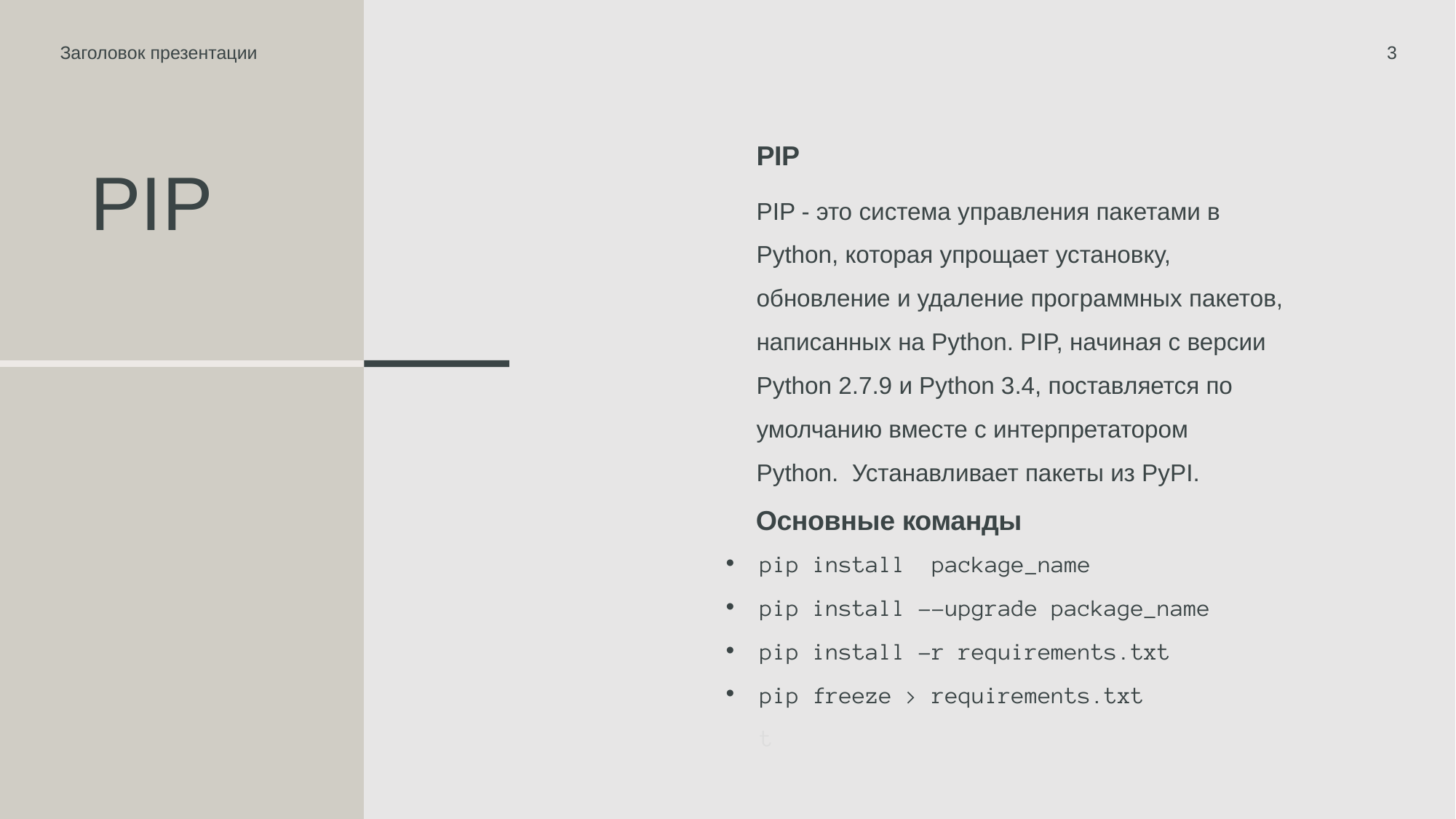

Заголовок презентации
3
PIP
# PIP
PIP - это система управления пакетами в Python, которая упрощает установку, обновление и удаление программных пакетов, написанных на Python. PIP, начиная с версии Python 2.7.9 и Python 3.4, поставляется по умолчанию вместе с интерпретатором Python.  Устанавливает пакеты из PyPI.
Основные команды

pip install  package_name
pip install --upgrade package_name
pip install -r requirements.txt
pip freeze > requirements.txt
t